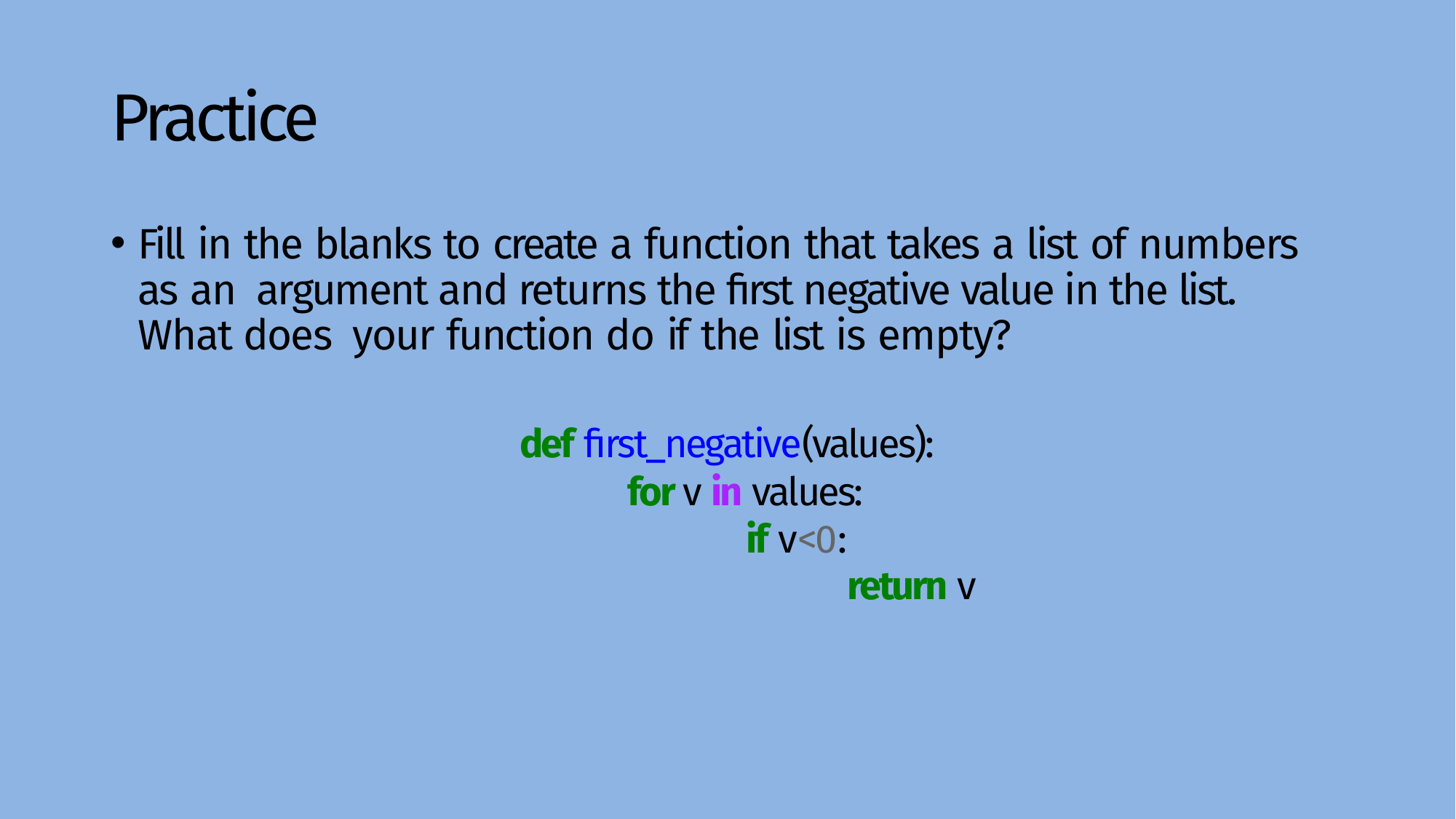

# Practice
Fill in the blanks to create a function that takes a list of numbers as an  argument and returns the first negative value in the list. What does  your function do if the list is empty?

def first_negative(values):
for v in values:
if v<0:
return v